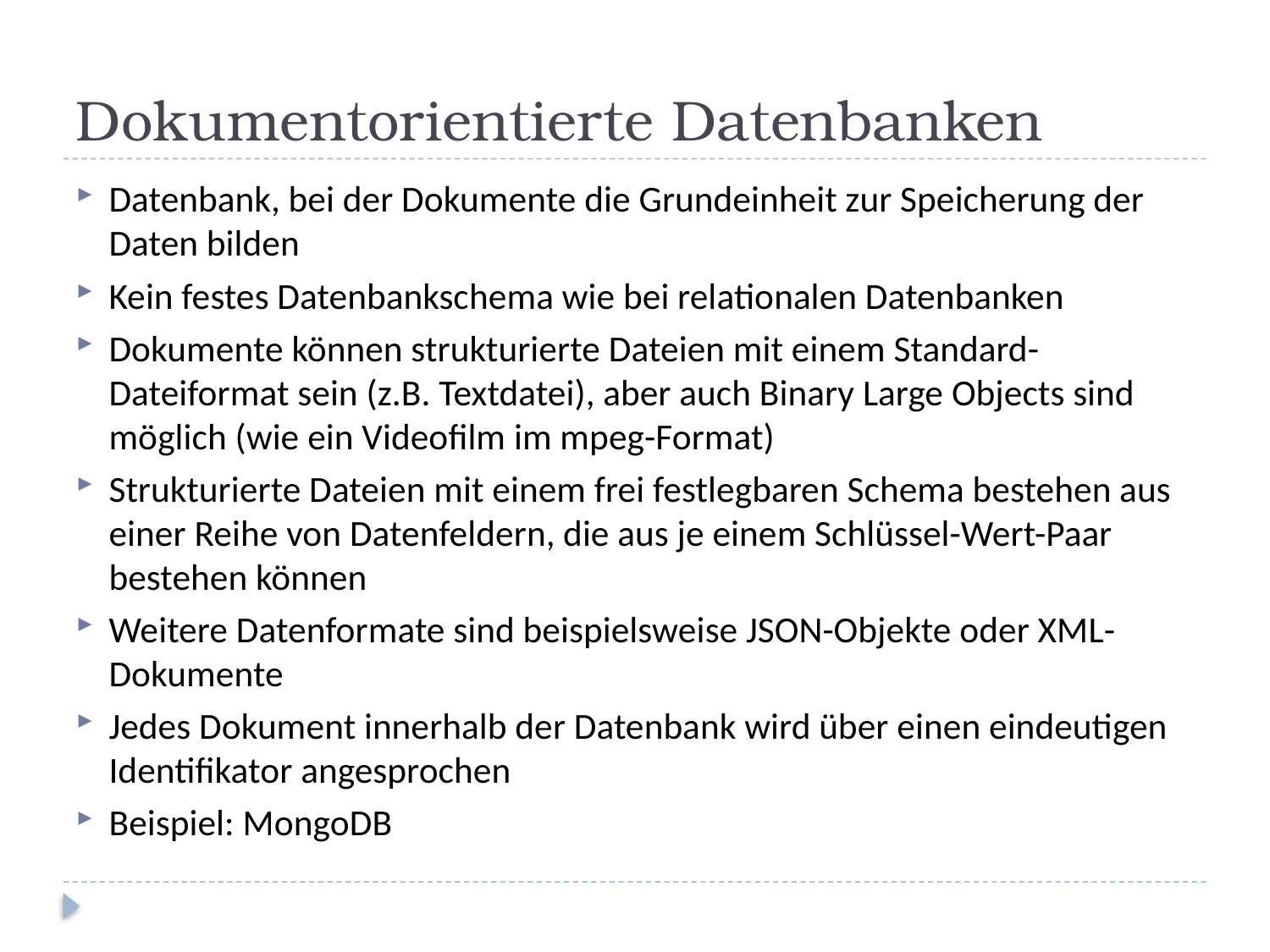

# Dokumentorientierte Datenbanken
Datenbank, bei der Dokumente die Grundeinheit zur Speicherung der Daten bilden
Kein festes Datenbankschema wie bei relationalen Datenbanken
Dokumente können strukturierte Dateien mit einem Standard-Dateiformat sein (z.B. Textdatei), aber auch Binary Large Objects sind möglich (wie ein Videofilm im mpeg-Format)
Strukturierte Dateien mit einem frei festlegbaren Schema bestehen aus einer Reihe von Datenfeldern, die aus je einem Schlüssel-Wert-Paar bestehen können
Weitere Datenformate sind beispielsweise JSON-Objekte oder XML-Dokumente
Jedes Dokument innerhalb der Datenbank wird über einen eindeutigen Identifikator angesprochen
Beispiel: MongoDB